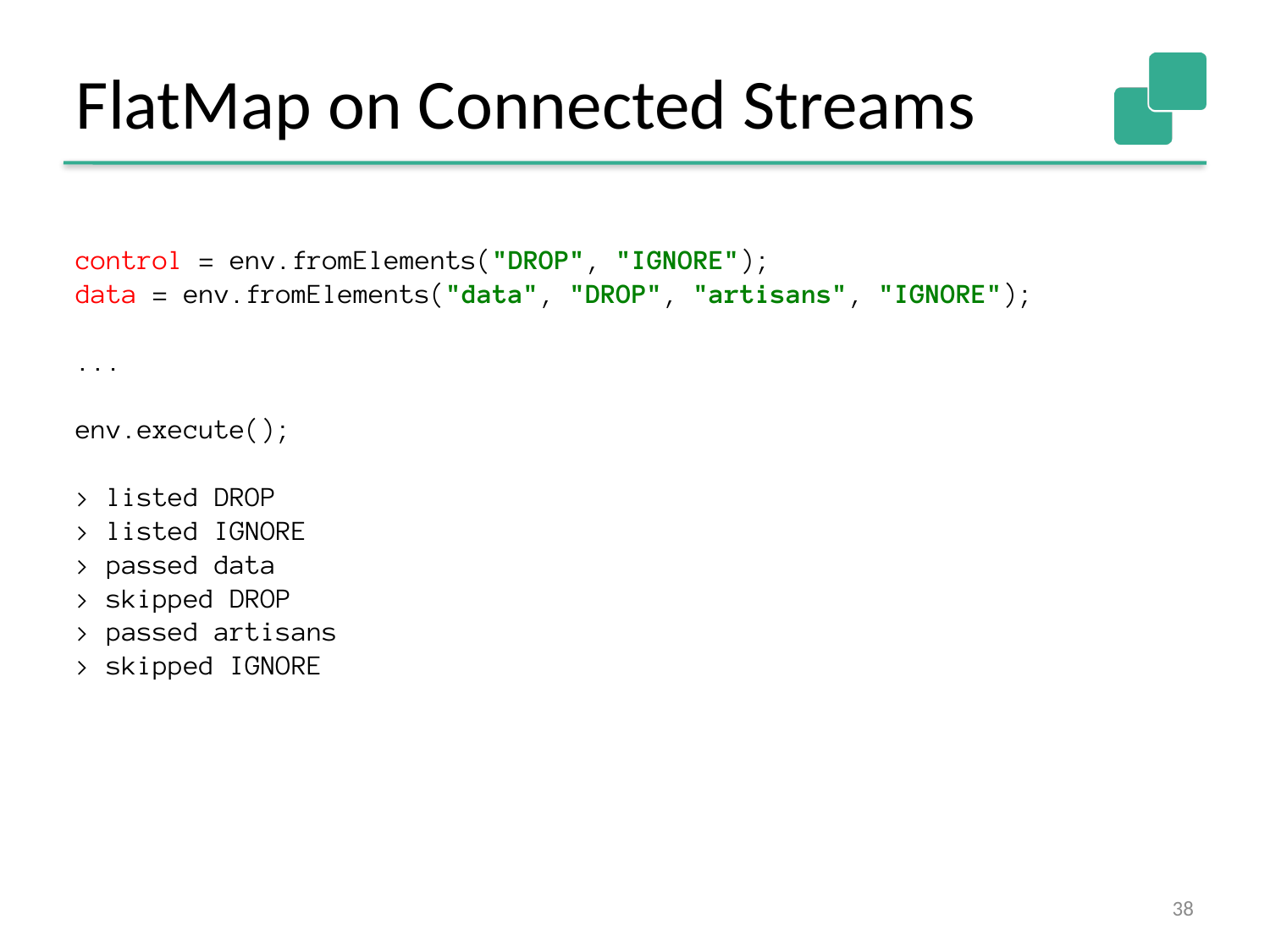

FlatMap on Connected Streams
control = env.fromElements("DROP", "IGNORE");
data = env.fromElements("data", "DROP", "artisans", "IGNORE");
...
env.execute();

> listed DROP​
> listed IGNORE​
> passed data​
> skipped DROP​
> passed artisans​
> skipped IGNORE​

38